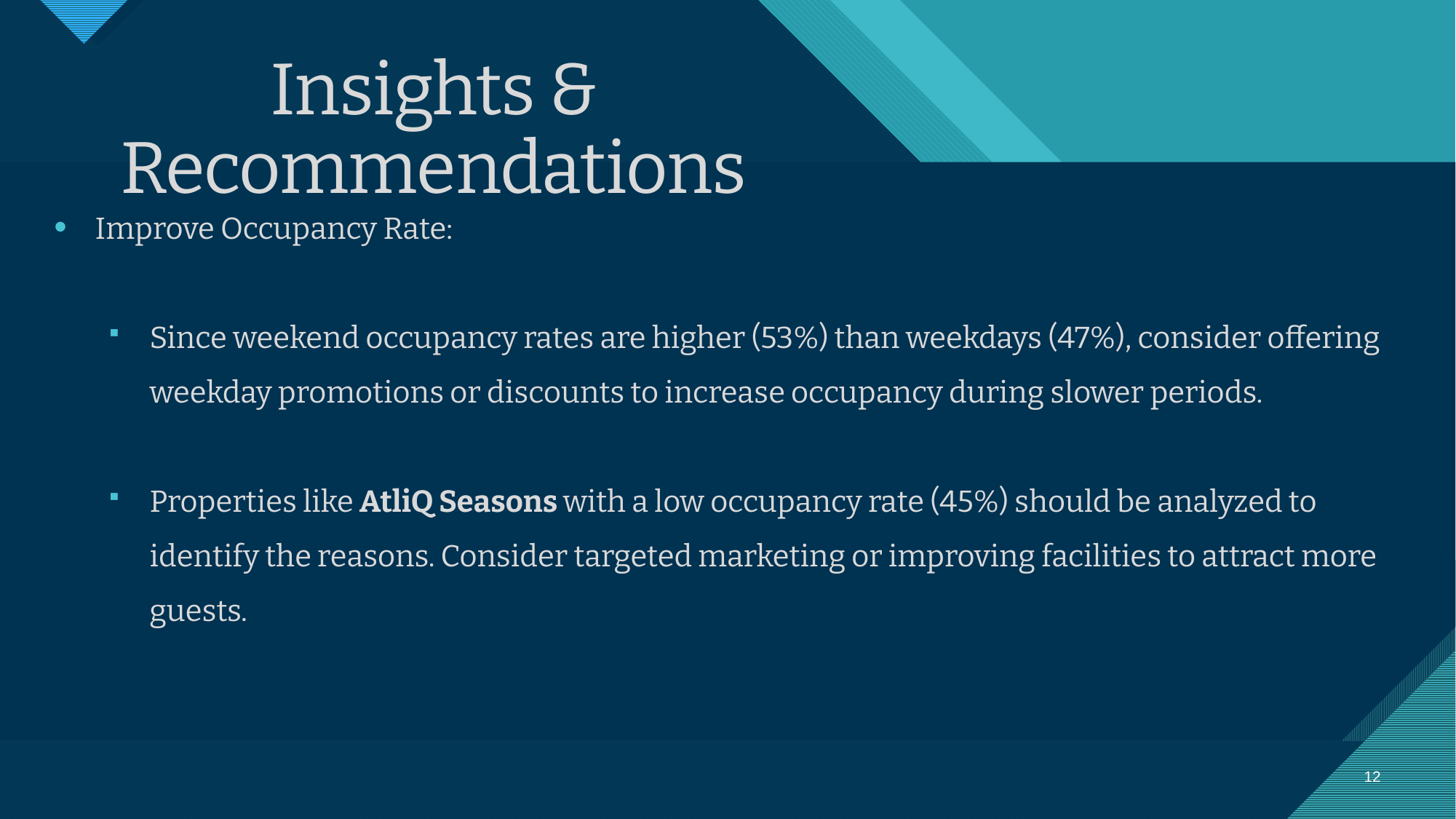

# Insights & Recommendations
Improve Occupancy Rate:

Since weekend occupancy rates are higher (53%) than weekdays (47%), consider offering weekday promotions or discounts to increase occupancy during slower periods.

Properties like AtliQ Seasons with a low occupancy rate (45%) should be analyzed to identify the reasons. Consider targeted marketing or improving facilities to attract more guests.

12